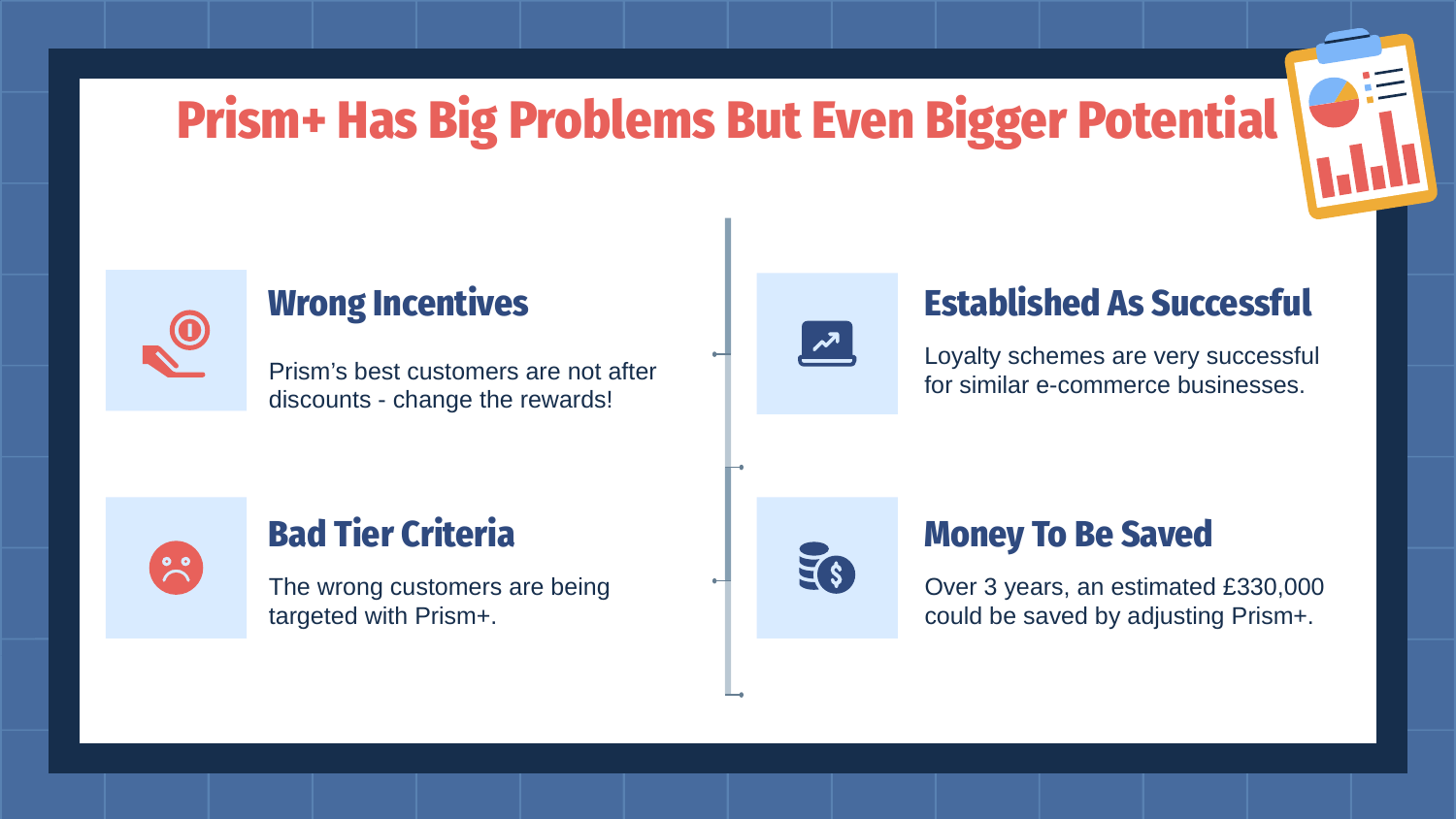

Prism+ Has Big Problems But Even Bigger Potential

Wrong Incentives
# Established As Successful

Prism’s best customers are not after discounts - change the rewards!
Loyalty schemes are very successful for similar e-commerce businesses.

Bad Tier Criteria
Money To Be Saved

The wrong customers are being targeted with Prism+.
Over 3 years, an estimated £330,000 could be saved by adjusting Prism+.